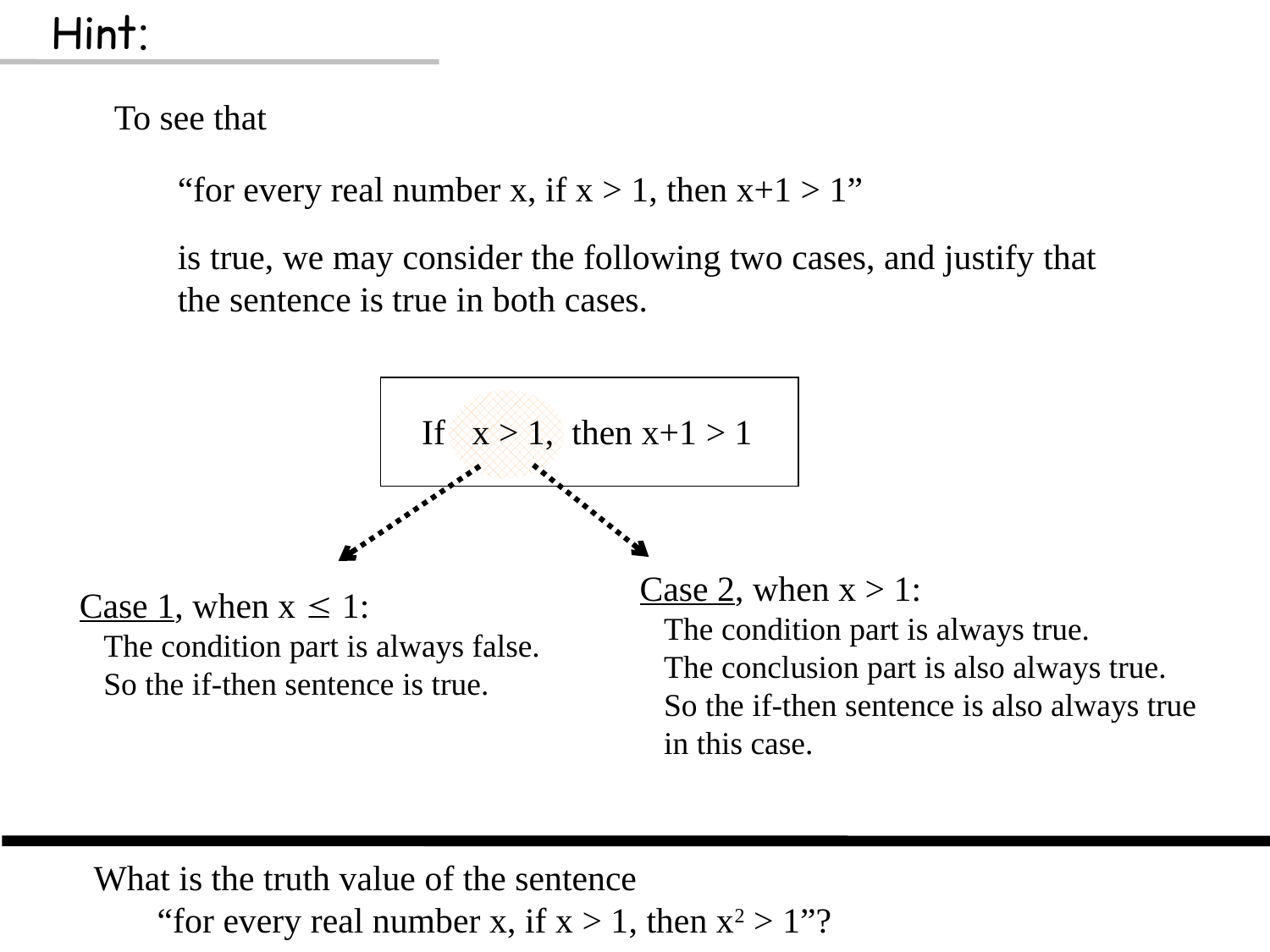

Hint:

To see that

“for every real number x, if x > 1, then x+1 > 1”

is true, we may consider the following two cases, and justify that
the sentence is true in both cases.

If   x > 1,  then x+1 > 1

Case 2, when x > 1:
   The condition part is always true.
   The conclusion part is also always true.
   So the if-then sentence is also always true
   in this case.
Case 1, when x ≤ 1:
   The condition part is always false.
   So the if-then sentence is true.

What is the truth value of the sentence
“for every real number x, if x > 1, then x2 > 1”?